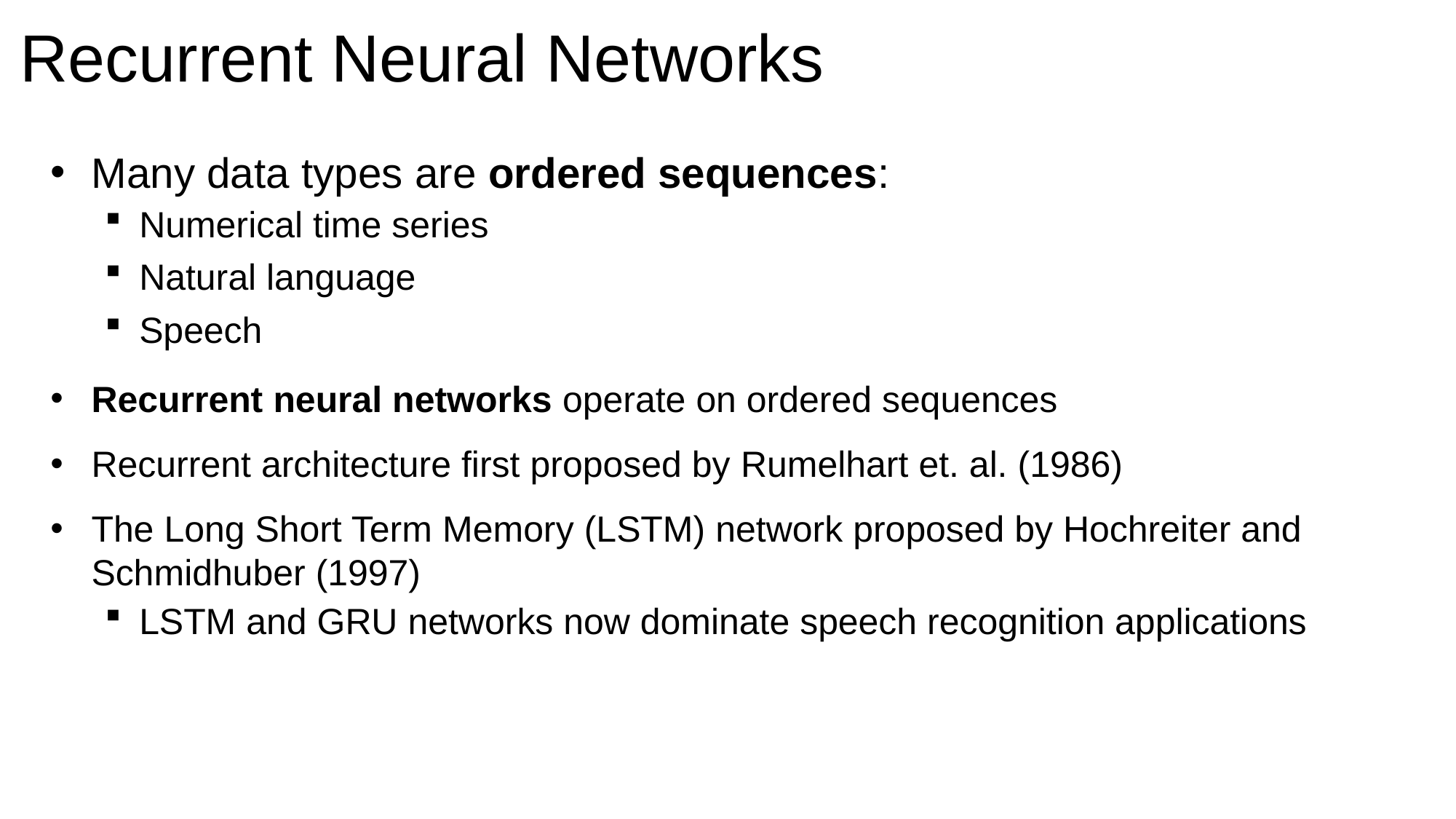

# Recurrent Neural Networks
Many data types are ordered sequences:
Numerical time series
Natural language
Speech
Recurrent neural networks operate on ordered sequences
Recurrent architecture first proposed by Rumelhart et. al. (1986)
The Long Short Term Memory (LSTM) network proposed by Hochreiter and Schmidhuber (1997)
LSTM and GRU networks now dominate speech recognition applications